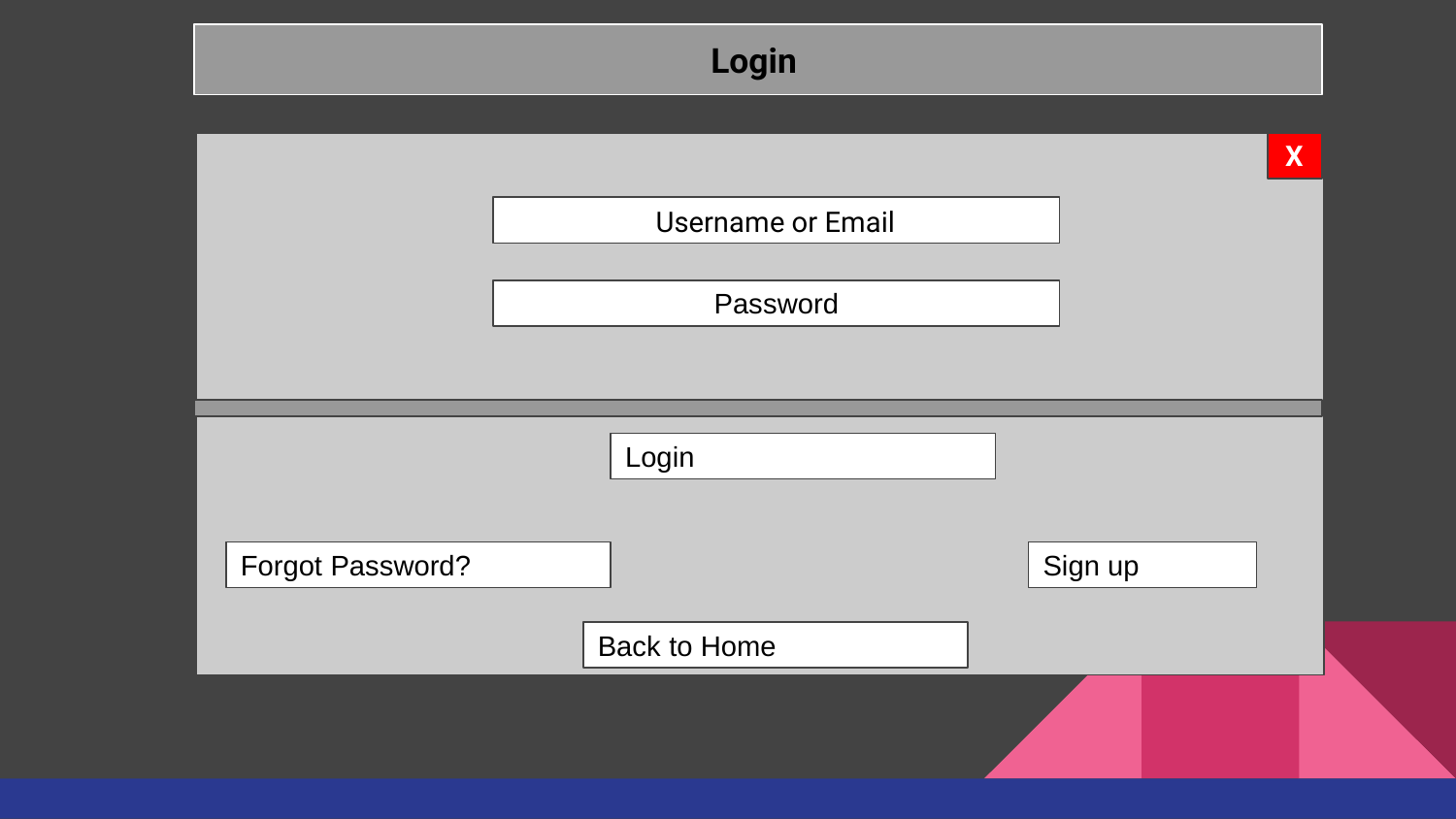

Login
X

Username or Email

Password

Login
Forgot Password?
Sign up
Back to Home